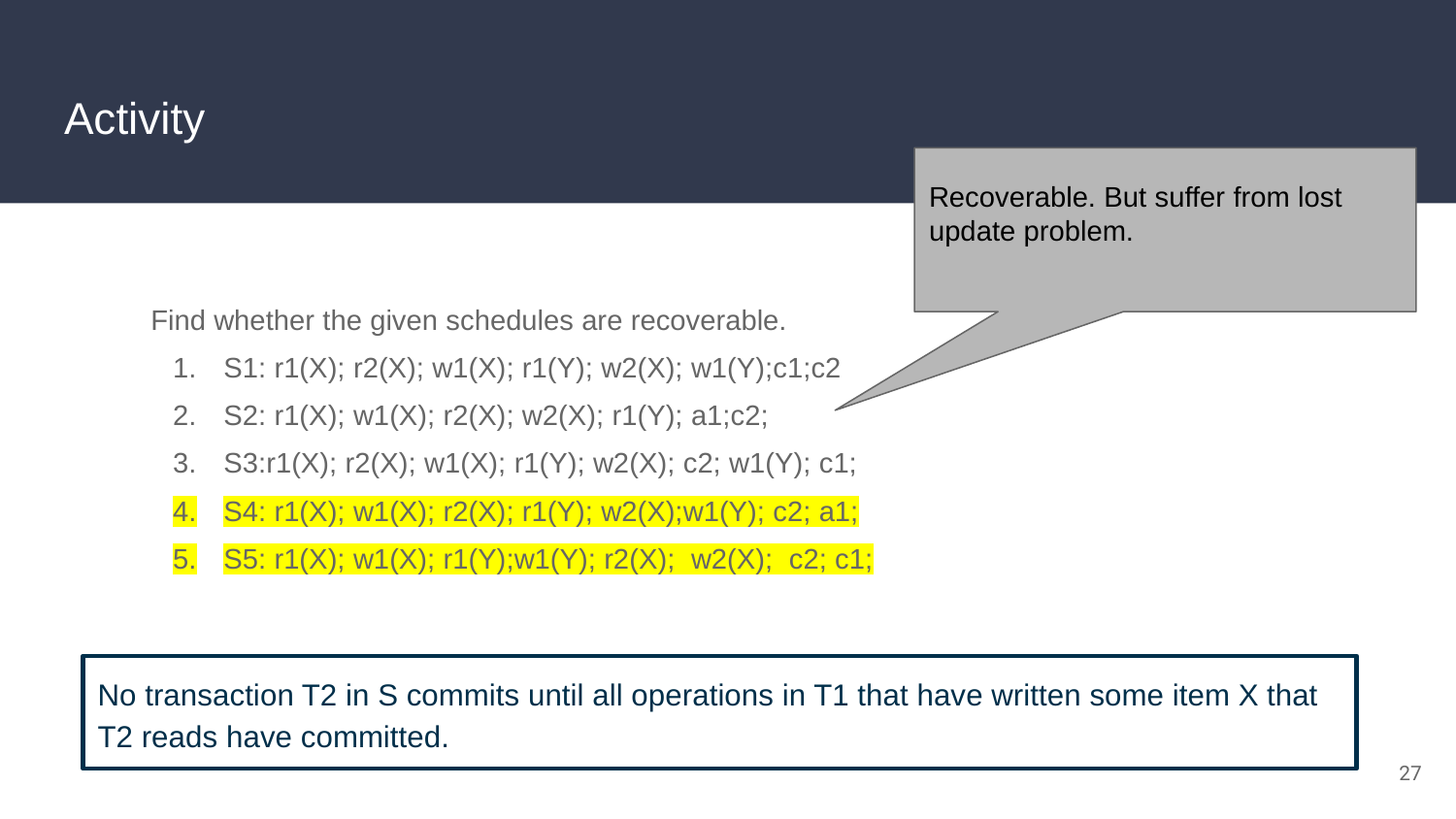

# Activity
Recoverable. But suffer from lost update problem.

Find whether the given schedules are recoverable.
S1: r1(X); r2(X); w1(X); r1(Y); w2(X); w1(Y);c1;c2
S2: r1(X); w1(X); r2(X); w2(X); r1(Y); a1;c2;
S3:r1(X); r2(X); w1(X); r1(Y); w2(X); c2; w1(Y); c1;
S4: r1(X); w1(X); r2(X); r1(Y); w2(X);w1(Y); c2; a1;
S5: r1(X); w1(X); r1(Y);w1(Y); r2(X);  w2(X);  c2; c1;

No transaction T2 in S commits until all operations in T1 that have written some item X that T2 reads have committed.
27